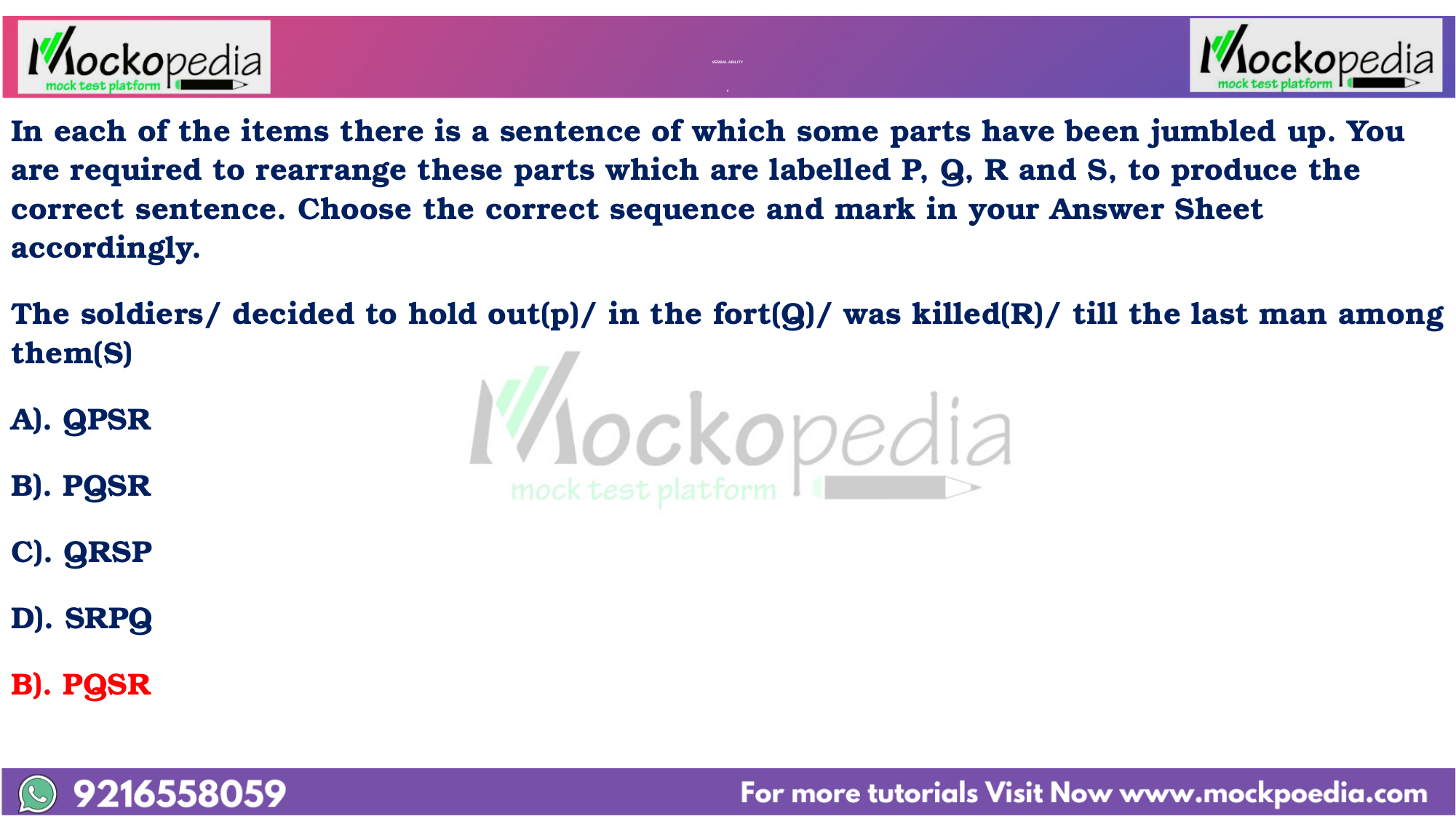

# VERBAL ABILITY v
In each of the items there is a sentence of which some parts have been jumbled up. You are required to rearrange these parts which are labelled P, Q, R and S, to produce the correct sentence. Choose the correct sequence and mark in your Answer Sheet accordingly.
The soldiers/ decided to hold out(p)/ in the fort(Q)/ was killed(R)/ till the last man among them(S)
A). QPSR
B). PQSR
C). QRSP
D). SRPQ
B). PQSR